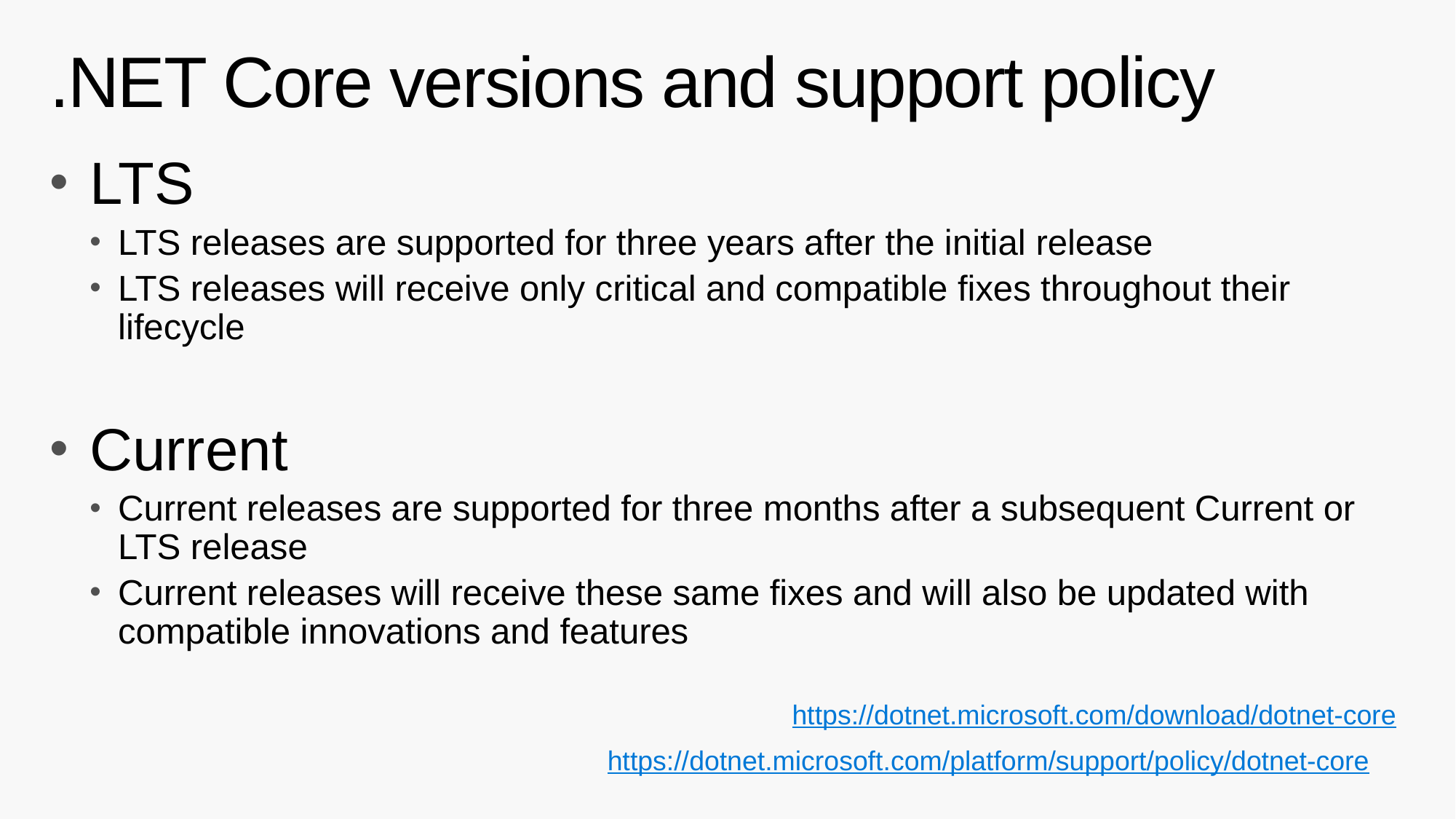

# .NET Core versions and support policy
LTS
LTS releases are supported for three years after the initial release
LTS releases will receive only critical and compatible fixes throughout their lifecycle

Current
Current releases are supported for three months after a subsequent Current or LTS release
Current releases will receive these same fixes and will also be updated with compatible innovations and features
https://dotnet.microsoft.com/download/dotnet-core
https://dotnet.microsoft.com/platform/support/policy/dotnet-core